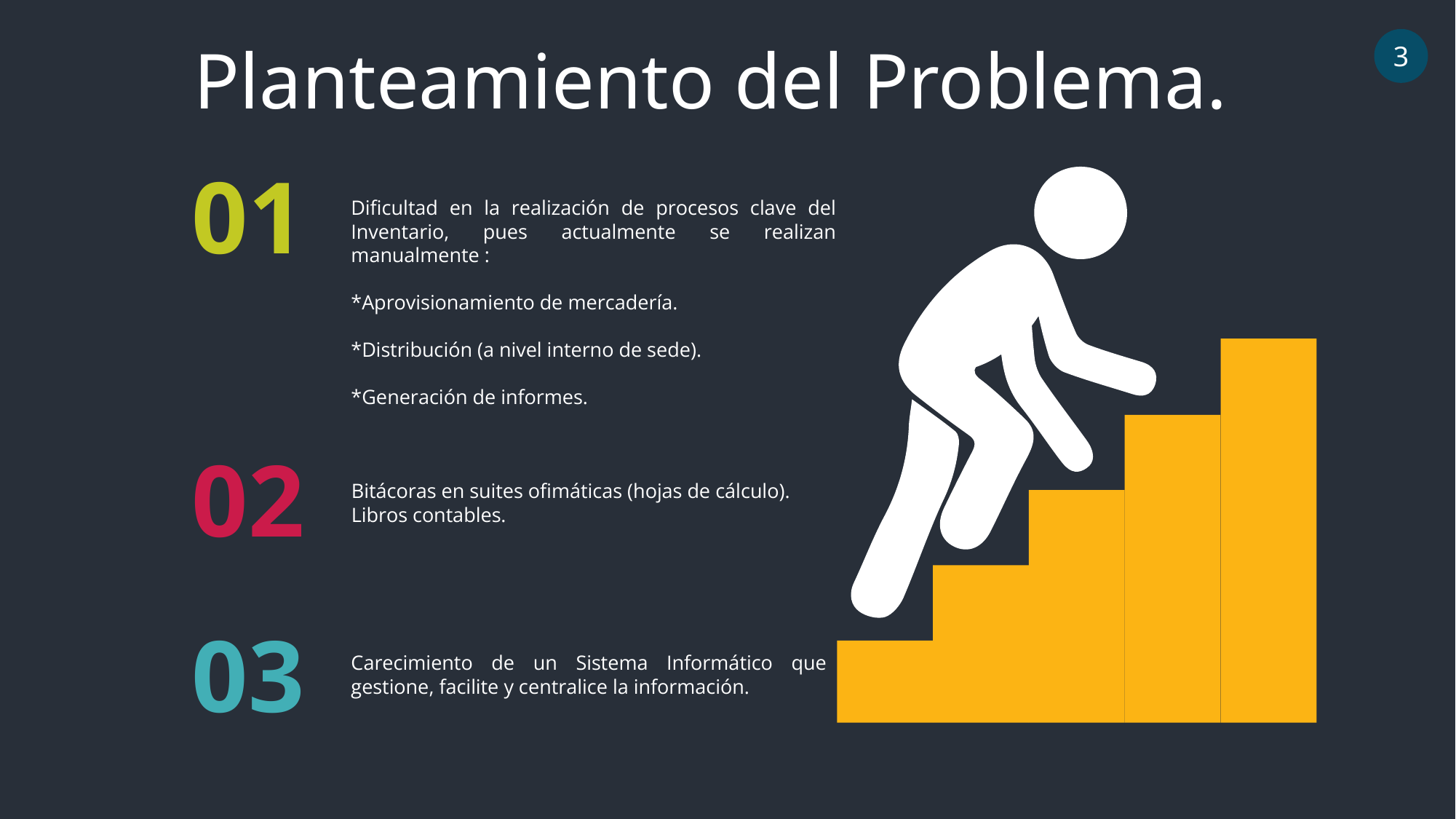

Planteamiento del Problema.
3
01

Dificultad en la realización de procesos clave del Inventario, pues actualmente se realizan manualmente :

*Aprovisionamiento de mercadería.

*Distribución (a nivel interno de sede).

*Generación de informes.

02
Bitácoras en suites ofimáticas (hojas de cálculo).
Libros contables.
03
Carecimiento de un Sistema Informático que gestione, facilite y centralice la información.